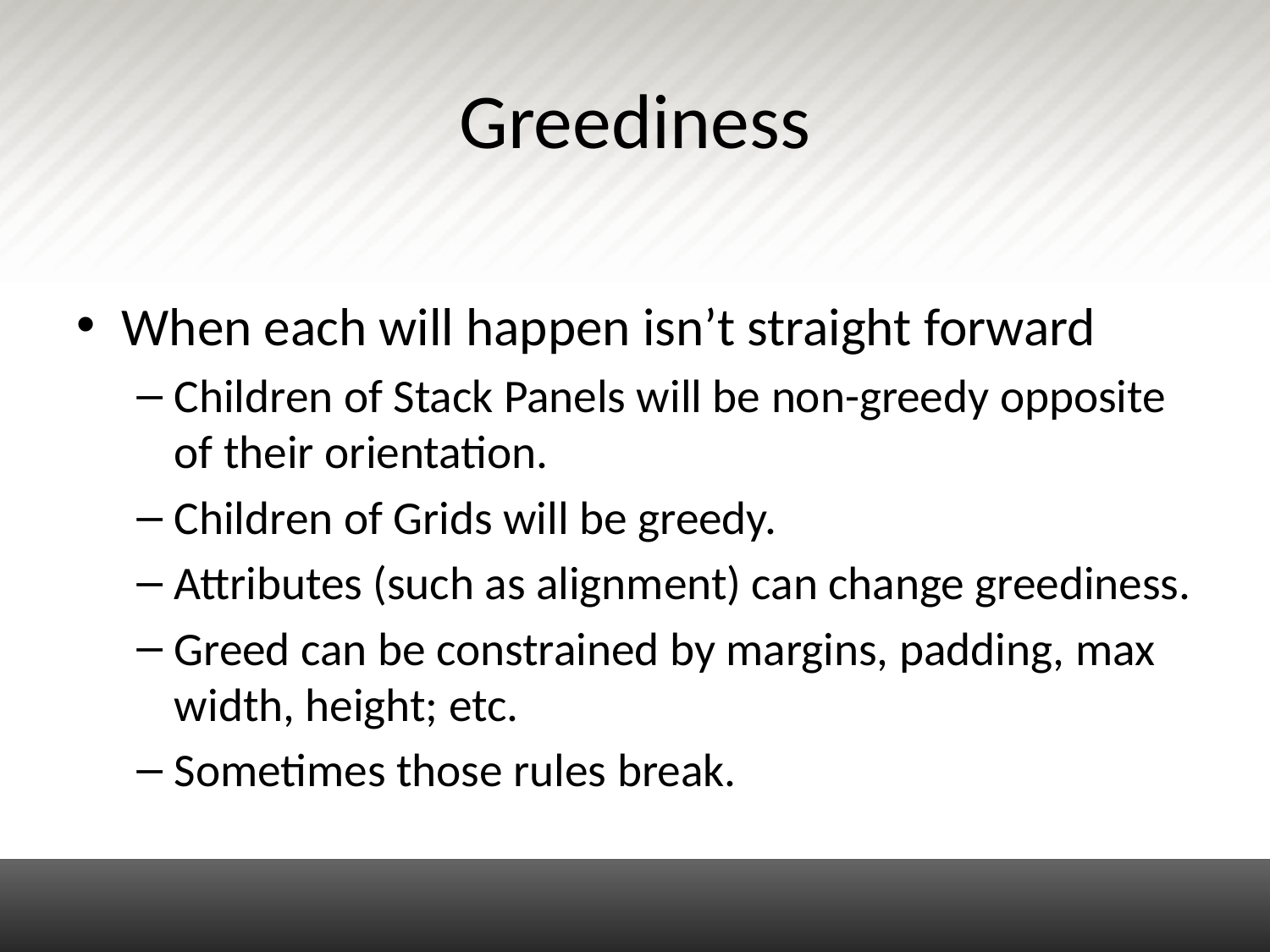

# Greediness
When each will happen isn’t straight forward
Children of Stack Panels will be non-greedy opposite of their orientation.
Children of Grids will be greedy.
Attributes (such as alignment) can change greediness.
Greed can be constrained by margins, padding, max width, height; etc.
Sometimes those rules break.